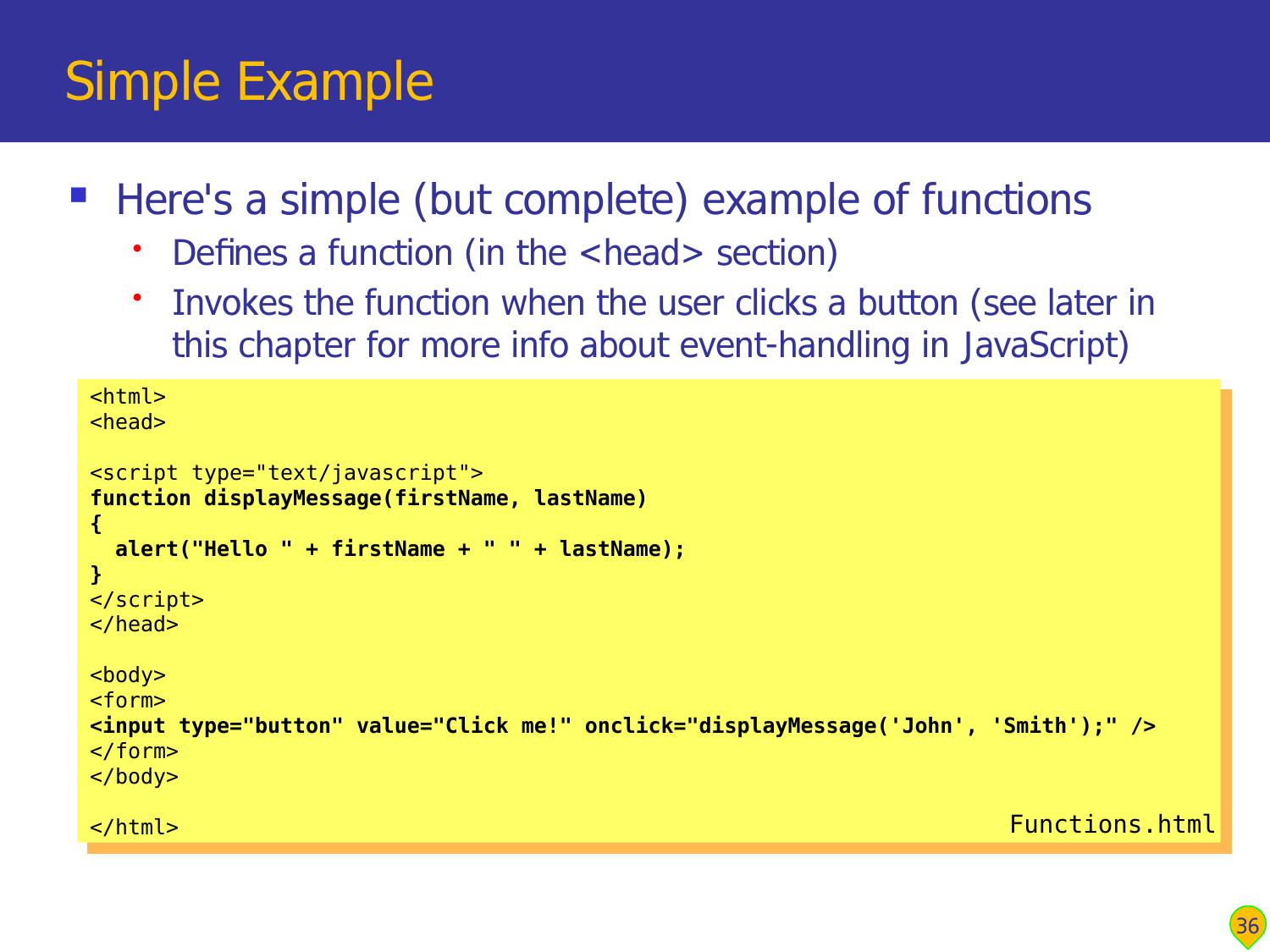

# Simple Example
Here's a simple (but complete) example of functions
Defines a function (in the <head> section)
Invokes the function when the user clicks a button (see later in this chapter for more info about event-handling in JavaScript)
<html>
<head>

<script type="text/javascript">
function displayMessage(firstName, lastName)
{
  alert("Hello " + firstName + " " + lastName);
}
</script>
</head>

<body>
<form>
<input type="button" value="Click me!" onclick="displayMessage('John', 'Smith');" />
</form>
</body>

</html>
Functions.html
36